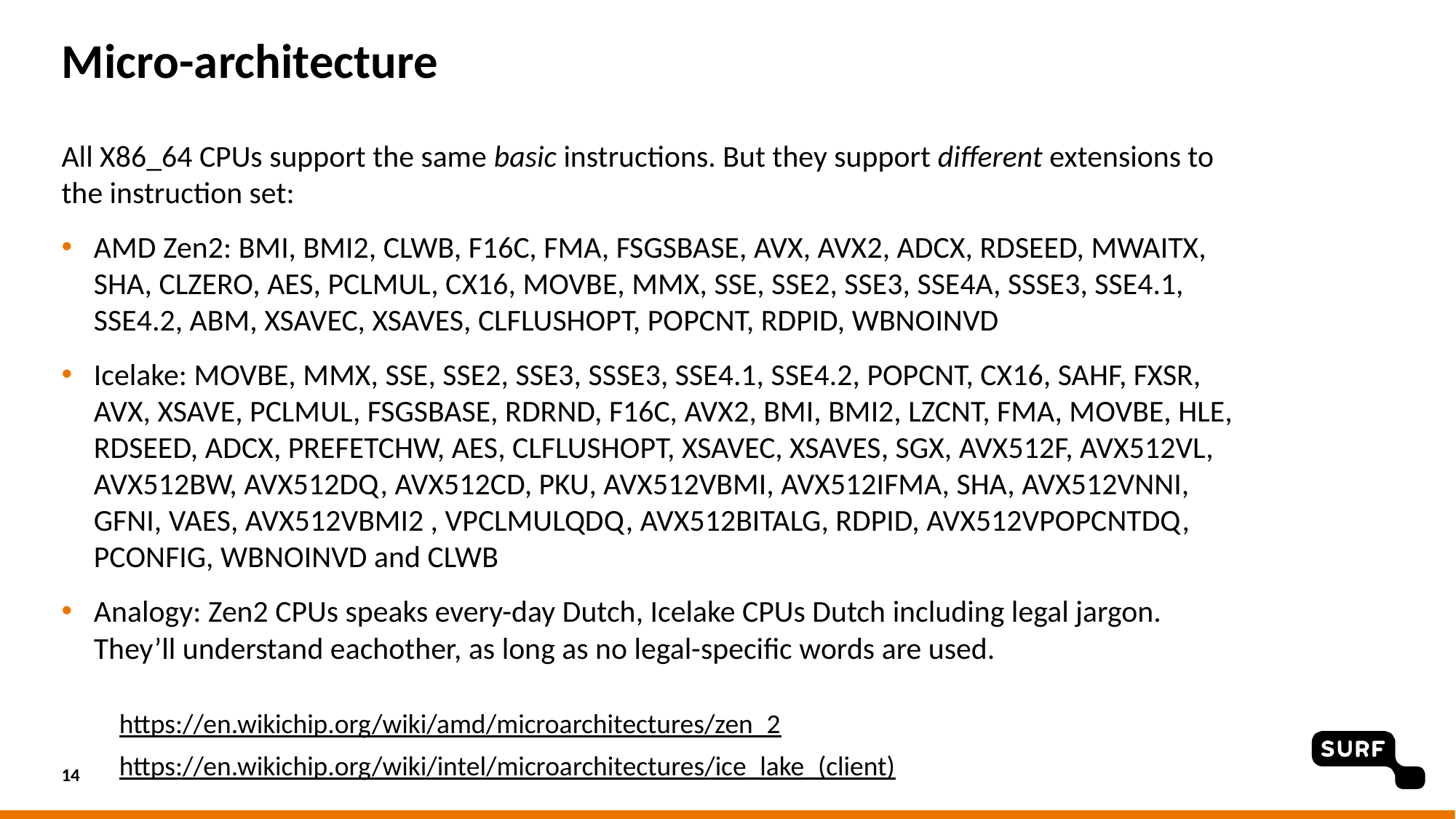

# Micro-architecture
All X86_64 CPUs support the same basic instructions. But they support different extensions to the instruction set:
AMD Zen2: BMI, BMI2, CLWB, F16C, FMA, FSGSBASE, AVX, AVX2, ADCX, RDSEED, MWAITX, SHA, CLZERO, AES, PCLMUL, CX16, MOVBE, MMX, SSE, SSE2, SSE3, SSE4A, SSSE3, SSE4.1, SSE4.2, ABM, XSAVEC, XSAVES, CLFLUSHOPT, POPCNT, RDPID, WBNOINVD
Icelake: MOVBE, MMX, SSE, SSE2, SSE3, SSSE3, SSE4.1, SSE4.2, POPCNT, CX16, SAHF, FXSR, AVX, XSAVE, PCLMUL, FSGSBASE, RDRND, F16C, AVX2, BMI, BMI2, LZCNT, FMA, MOVBE, HLE, RDSEED, ADCX, PREFETCHW, AES, CLFLUSHOPT, XSAVEC, XSAVES, SGX, AVX512F, AVX512VL, AVX512BW, AVX512DQ, AVX512CD, PKU, AVX512VBMI, AVX512IFMA, SHA, AVX512VNNI, GFNI, VAES, AVX512VBMI2 , VPCLMULQDQ, AVX512BITALG, RDPID, AVX512VPOPCNTDQ, PCONFIG, WBNOINVD and CLWB
Analogy: Zen2 CPUs speaks every-day Dutch, Icelake CPUs Dutch including legal jargon. They’ll understand eachother, as long as no legal-specific words are used.
https://en.wikichip.org/wiki/amd/microarchitectures/zen_2
https://en.wikichip.org/wiki/intel/microarchitectures/ice_lake_(client)
14